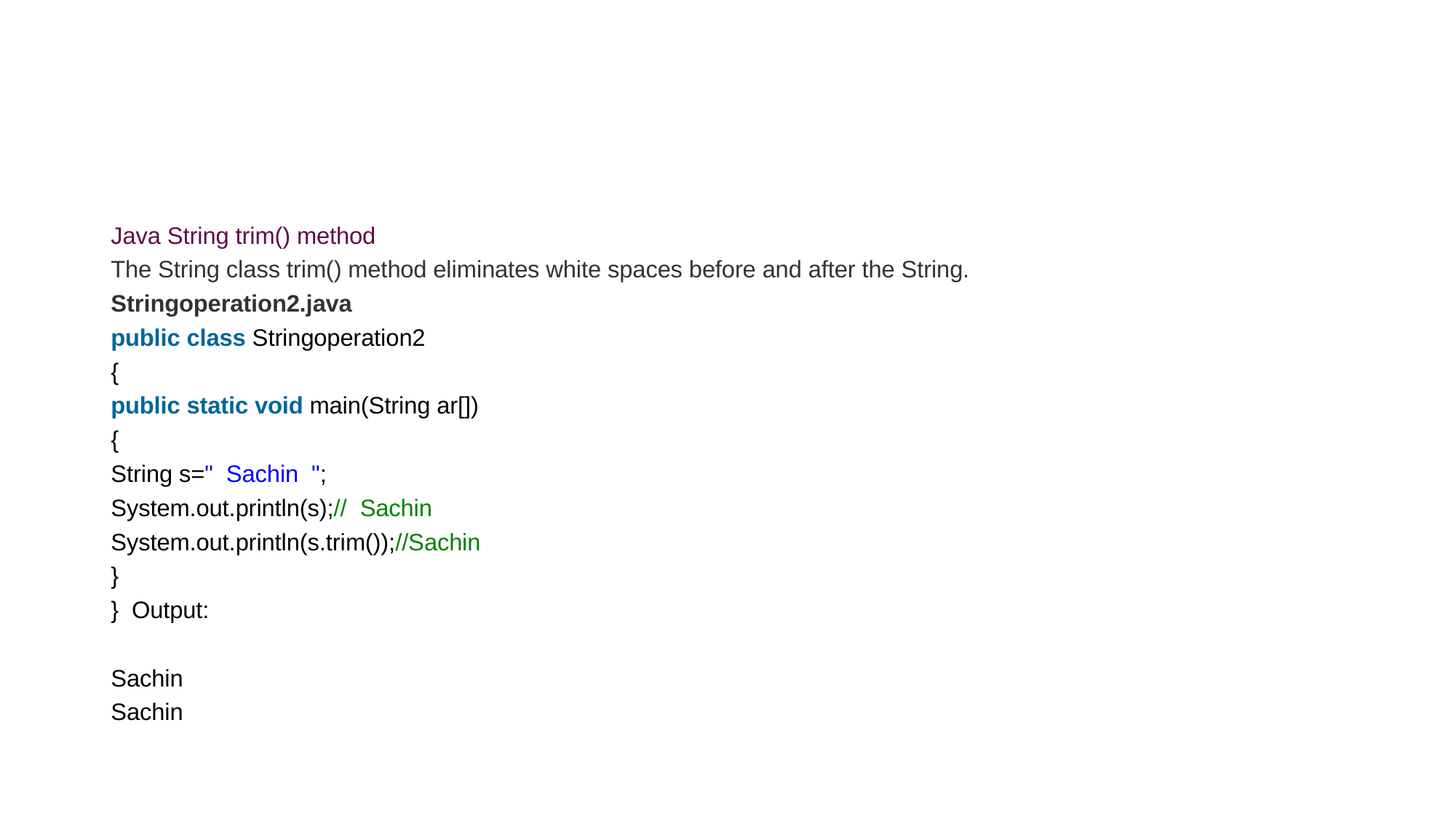

#
Java String trim() method
The String class trim() method eliminates white spaces before and after the String.
Stringoperation2.java
public class Stringoperation2
{
public static void main(String ar[])
{
String s="  Sachin  ";
System.out.println(s);//  Sachin
System.out.println(s.trim());//Sachin
}
}  Output:

Sachin
Sachin